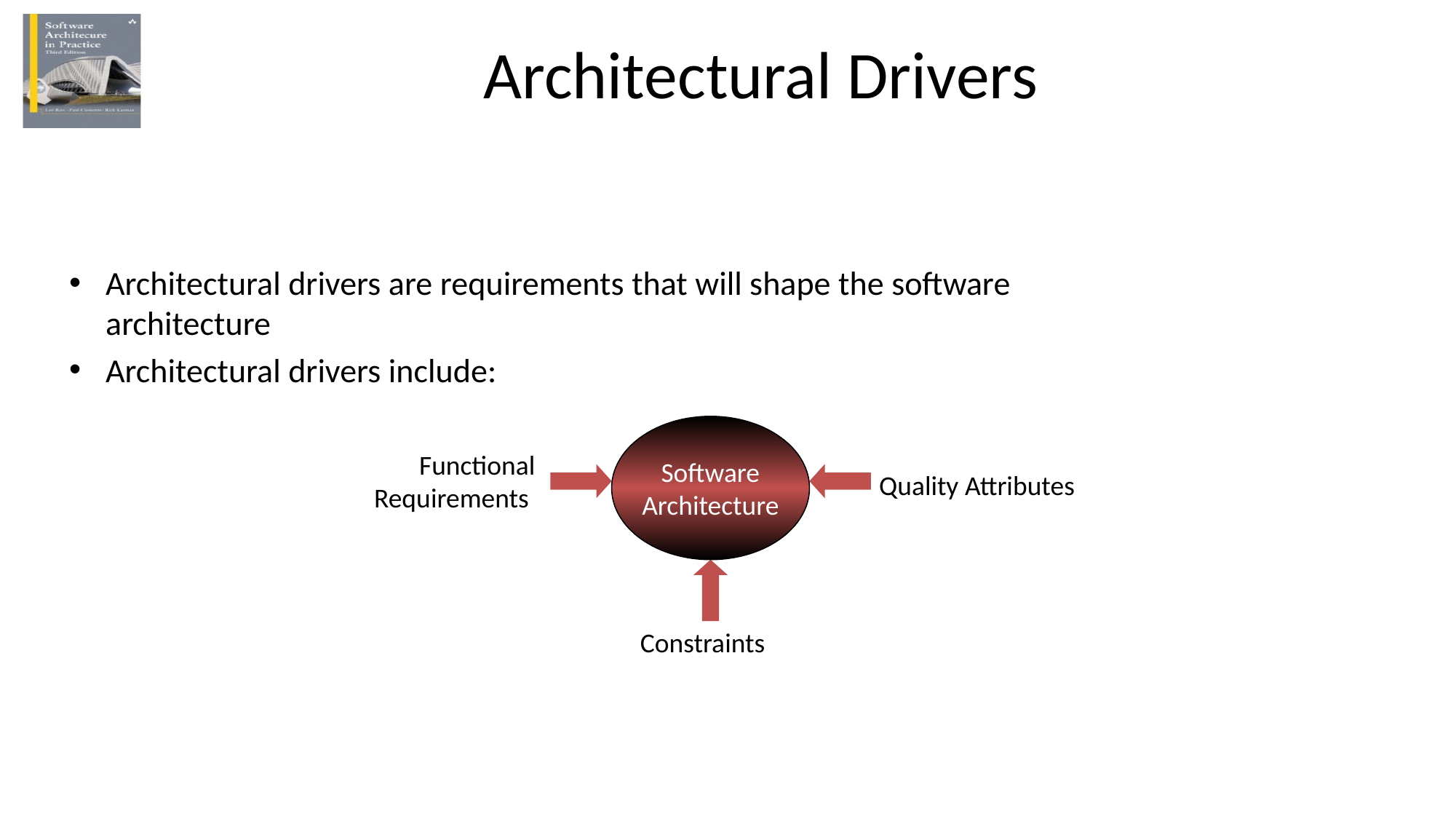

# Architectural Drivers
Architectural drivers are requirements that will shape the software architecture
Architectural drivers include:
Software
Architecture
Functional Requirements

Quality Attributes

Constraints